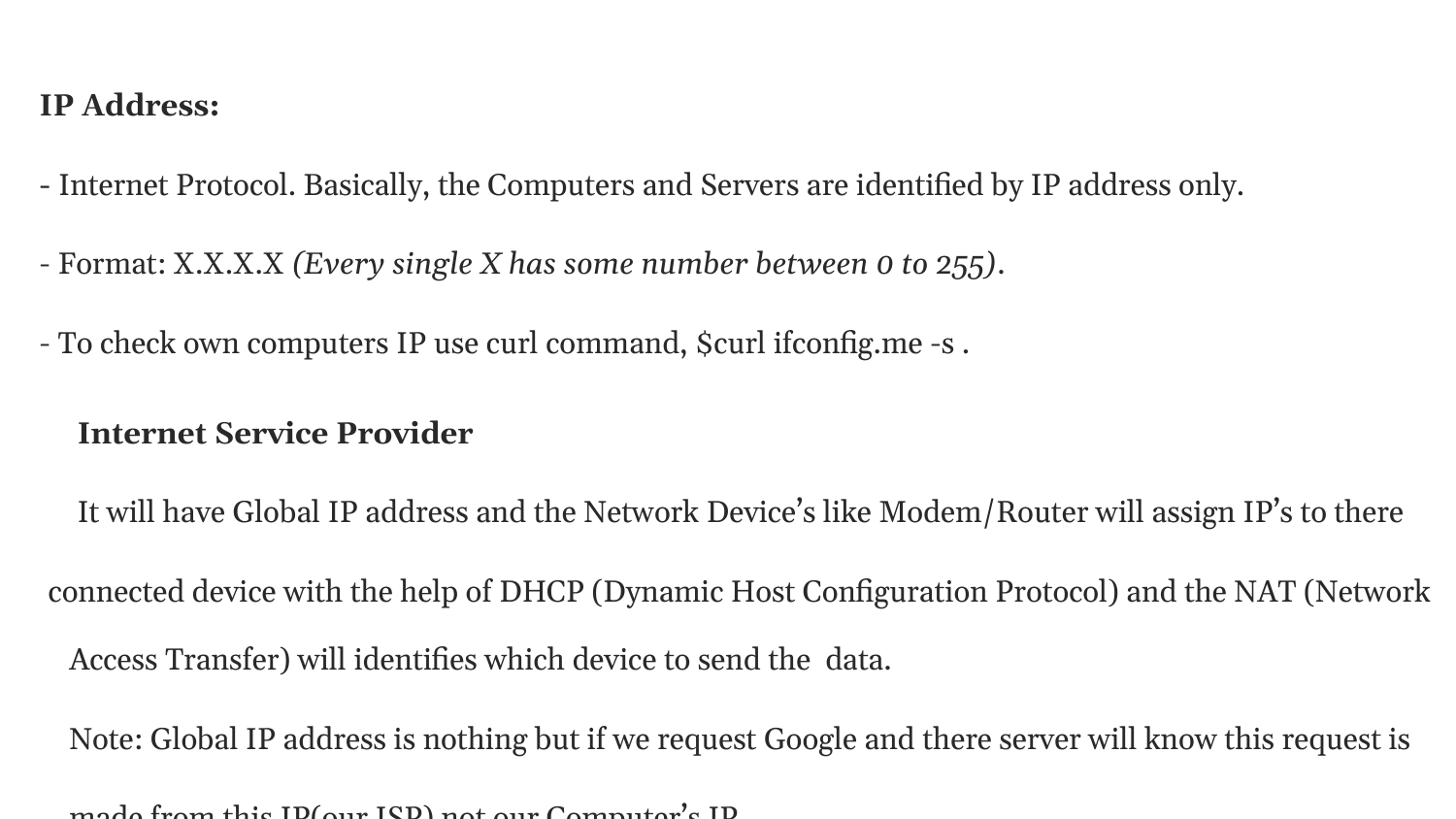

IP Address:
- Internet Protocol. Basically, the Computers and Servers are identified by IP address only.
- Format: X.X.X.X (Every single X has some number between 0 to 255).
- To check own computers IP use curl command, $curl ifconfig.me -s .
    Internet Service Provider
    It will have Global IP address and the Network Device’s like Modem/Router will assign IP’s to there    connected device with the help of DHCP (Dynamic Host Configuration Protocol) and the NAT (Network
Access Transfer) will identifies which device to send the  data.
Note: Global IP address is nothing but if we request Google and there server will know this request is
made from this IP(our ISP) not our Computer’s IP.